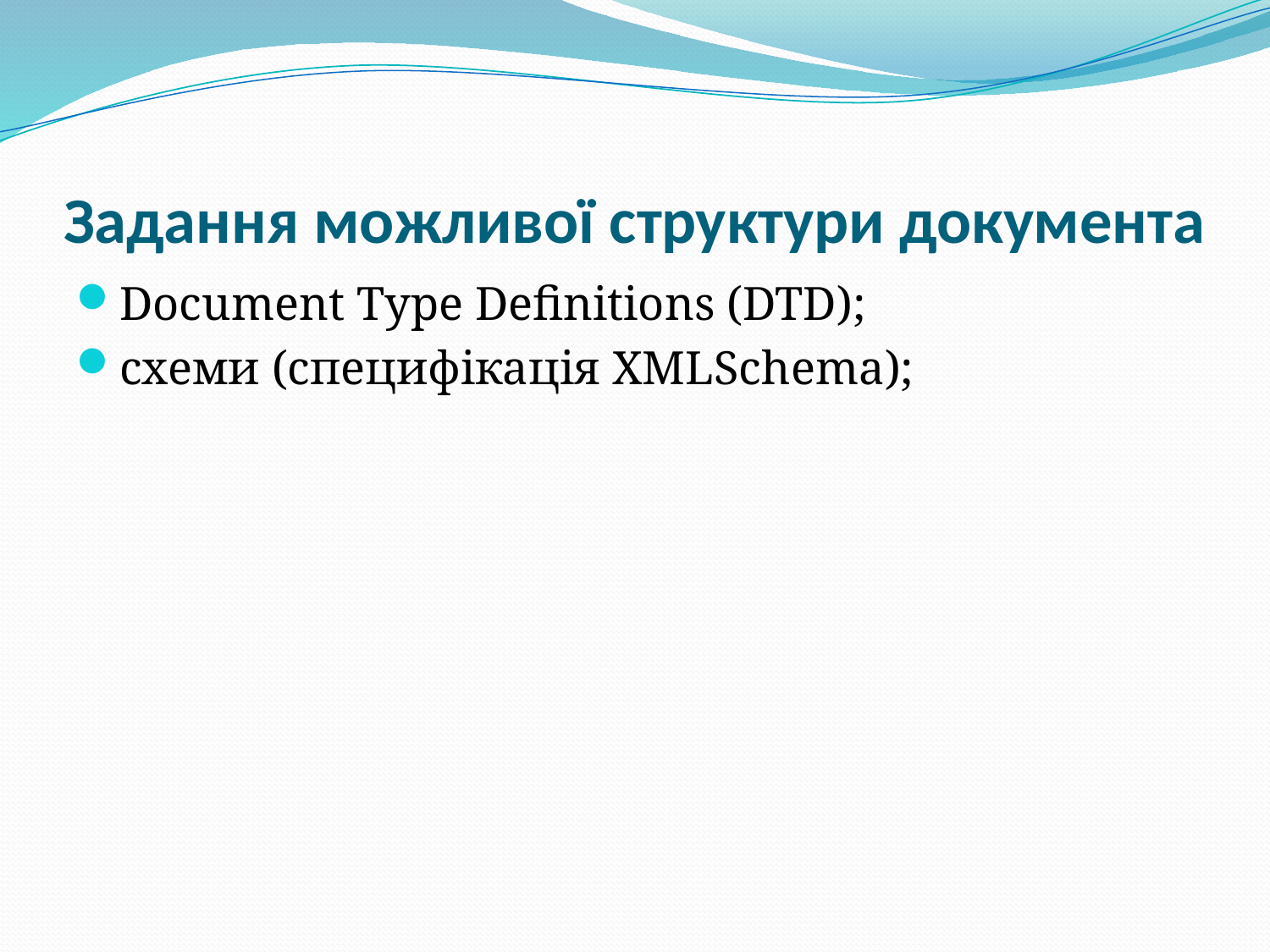

# Задання можливої структури документа
Document Type Definitions (DTD);
cхеми (специфікація XMLSchema);